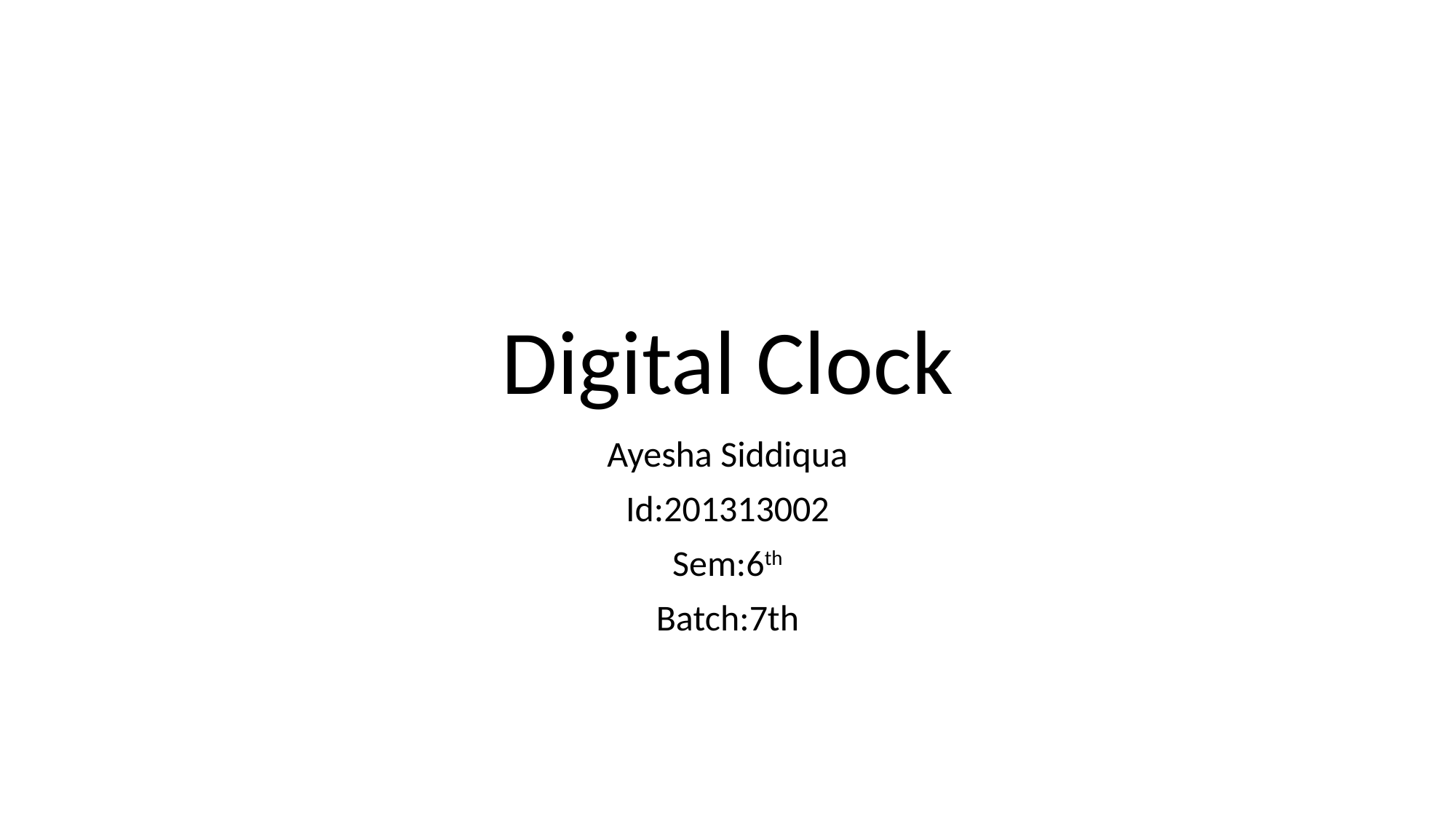

# Digital Clock
Ayesha Siddiqua
Id:201313002
Sem:6th
Batch:7th